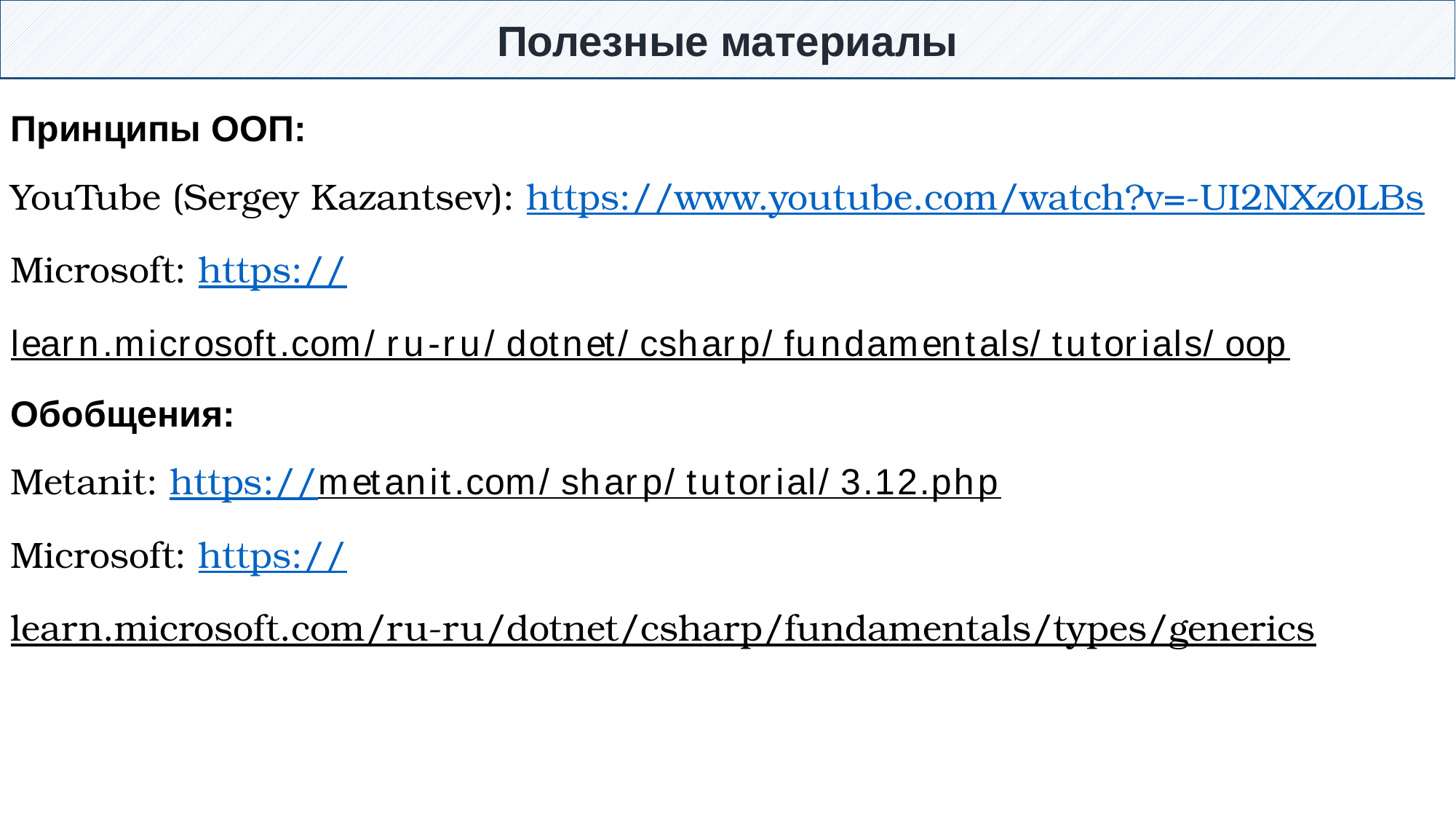

Полезные материалы
Принципы ООП:
YouTube (Sergey Kazantsev): https://www.youtube.com/watch?v=-UI2NXz0LBs
Microsoft: https://learn.microsoft.com/ru-ru/dotnet/csharp/fundamentals/tutorials/oop
Обобщения:
Metanit: https://metanit.com/sharp/tutorial/3.12.php
Microsoft: https://learn.microsoft.com/ru-ru/dotnet/csharp/fundamentals/types/generics